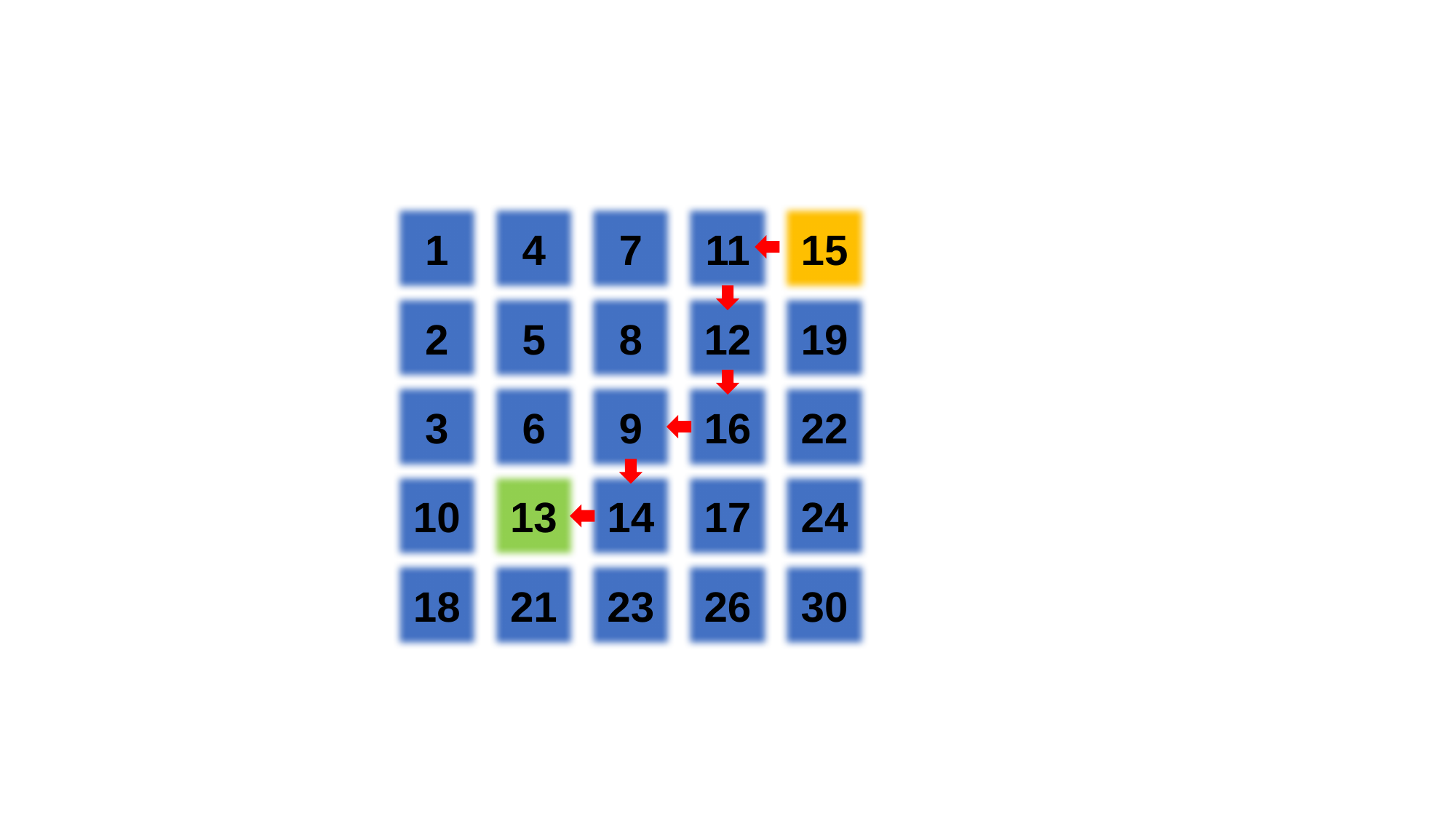

1
4
7
11
15

2
5
8
12
19

3
6
9
16
22

10
13
14
17
24

18
21
23
26
30